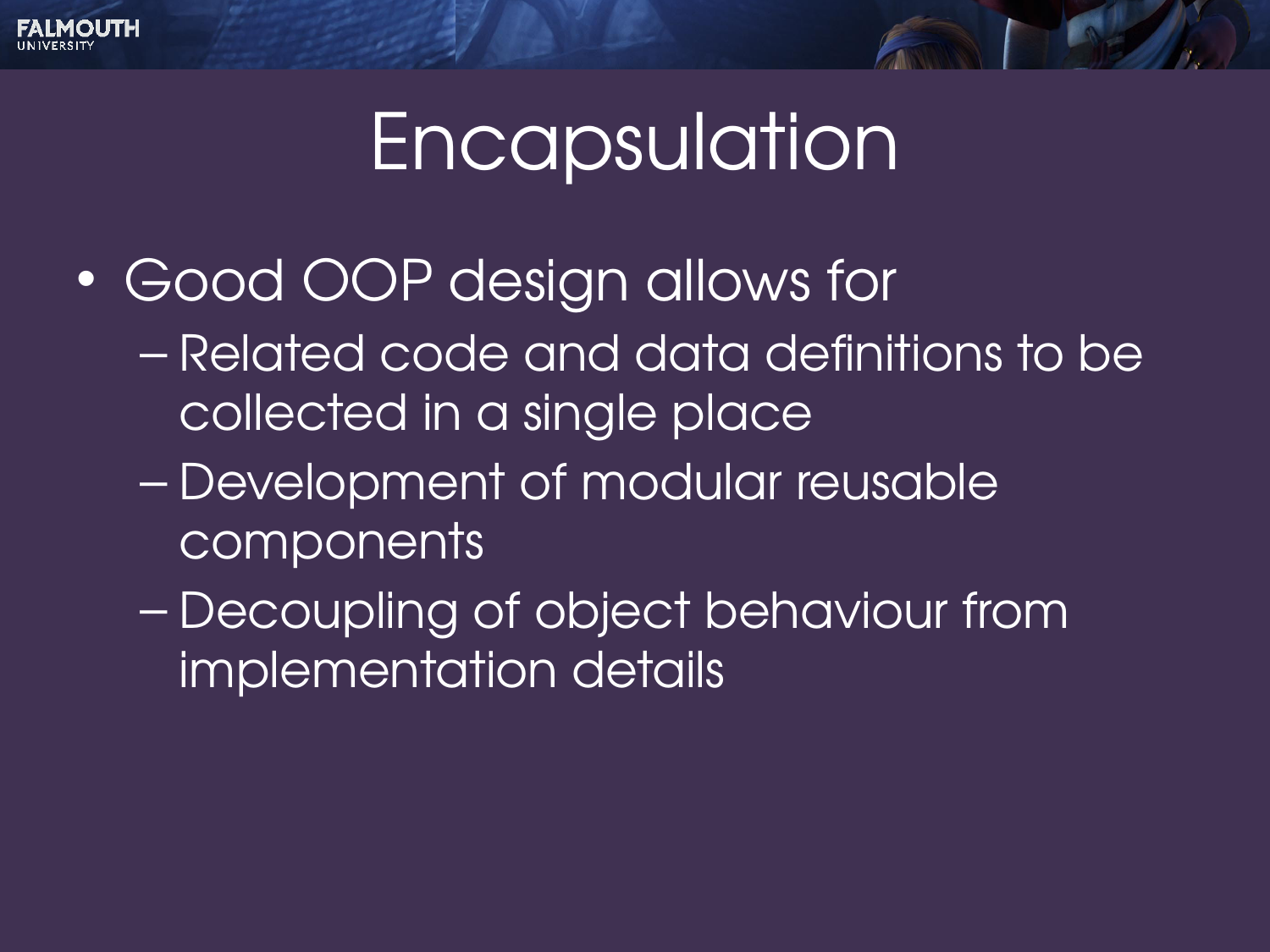

# Encapsulation
Good OOP design allows for
Related code and data definitions to be collected in a single place
Development of modular reusable components
Decoupling of object behaviour from implementation details